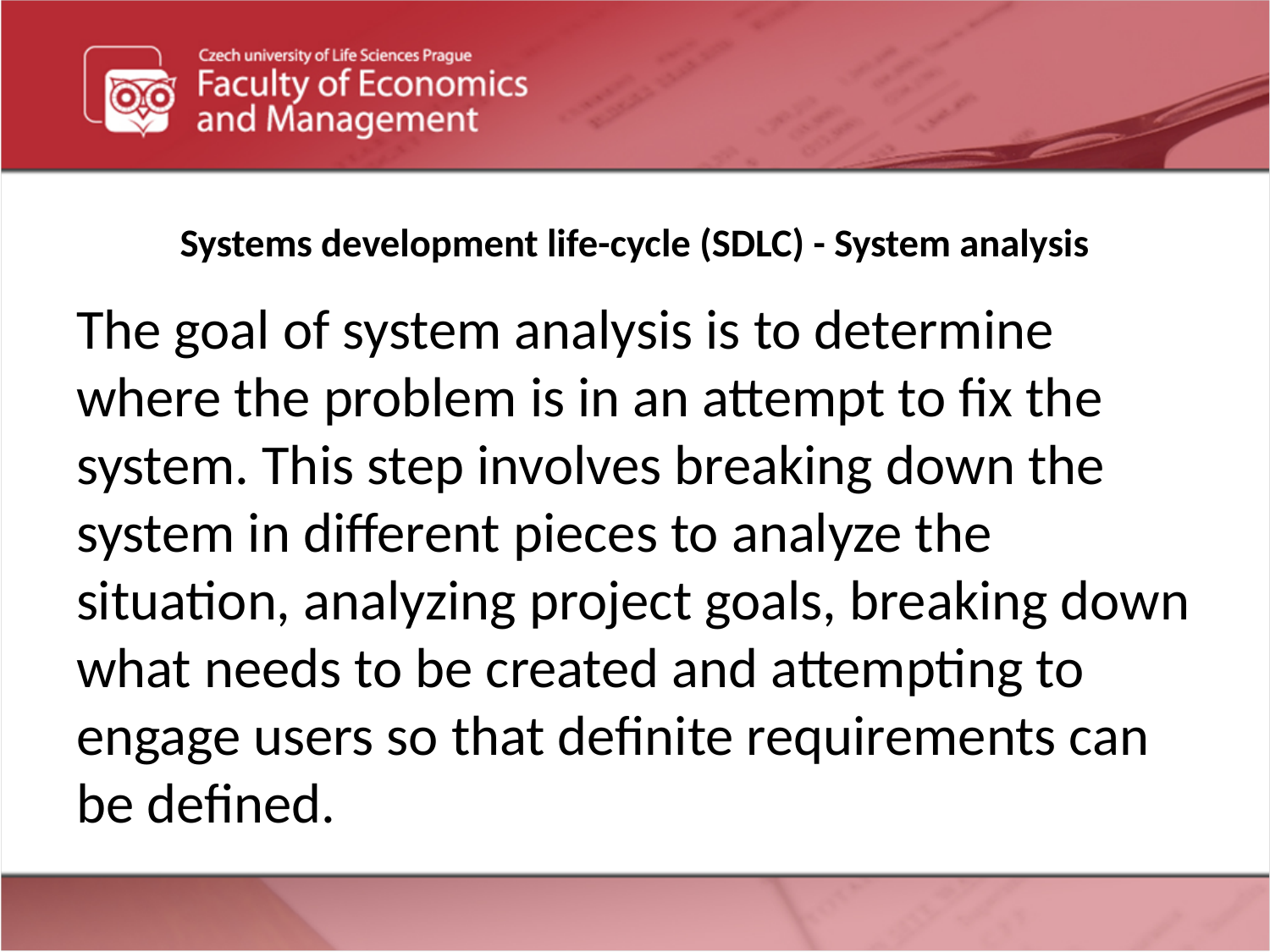

# Systems development life-cycle (SDLC) - System analysis
The goal of system analysis is to determine where the problem is in an attempt to fix the system. This step involves breaking down the system in different pieces to analyze the situation, analyzing project goals, breaking down what needs to be created and attempting to engage users so that definite requirements can be defined.